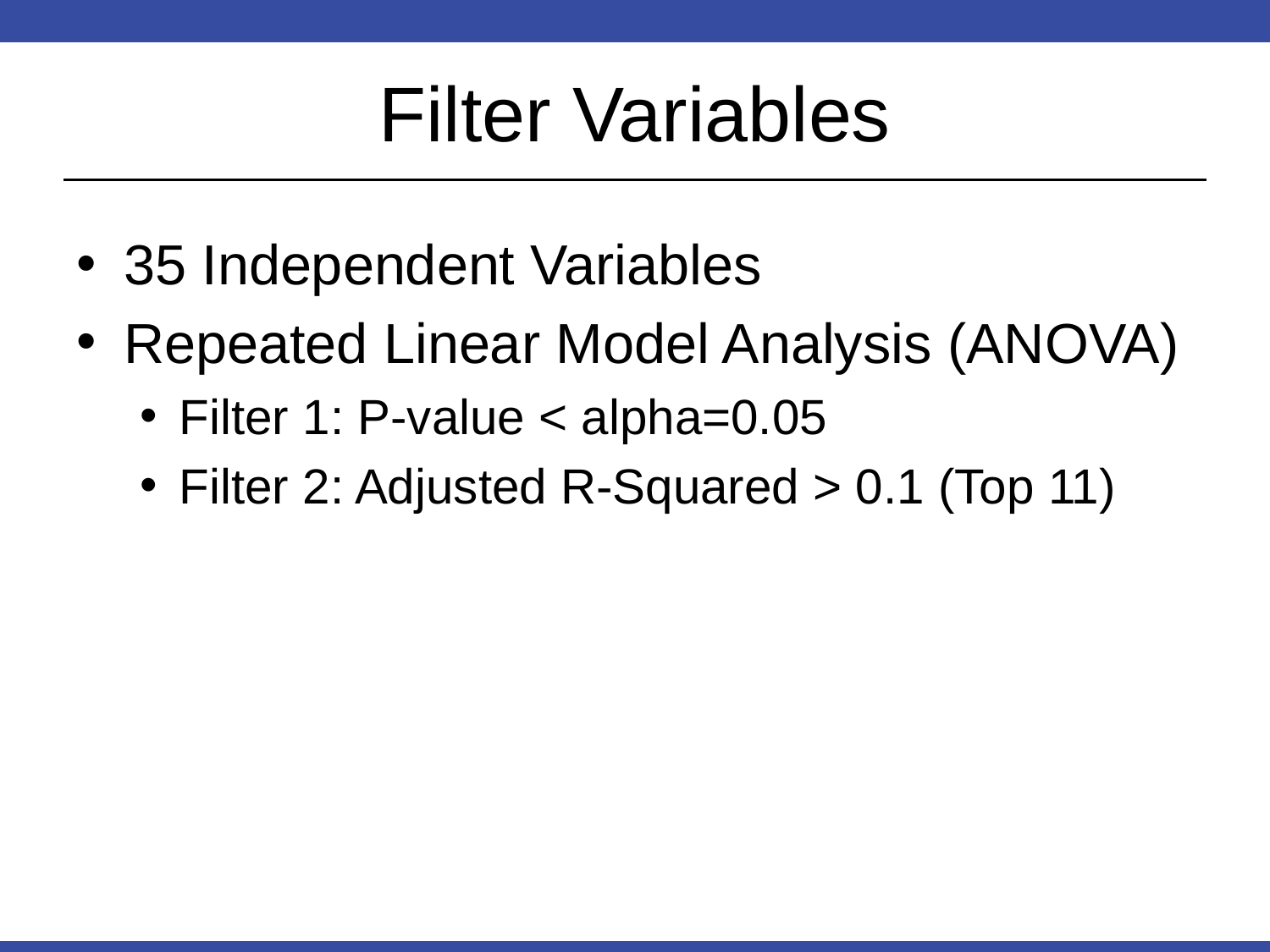

# Filter Variables
35 Independent Variables
Repeated Linear Model Analysis (ANOVA)
Filter 1: P-value < alpha=0.05
Filter 2: Adjusted R-Squared > 0.1 (Top 11)